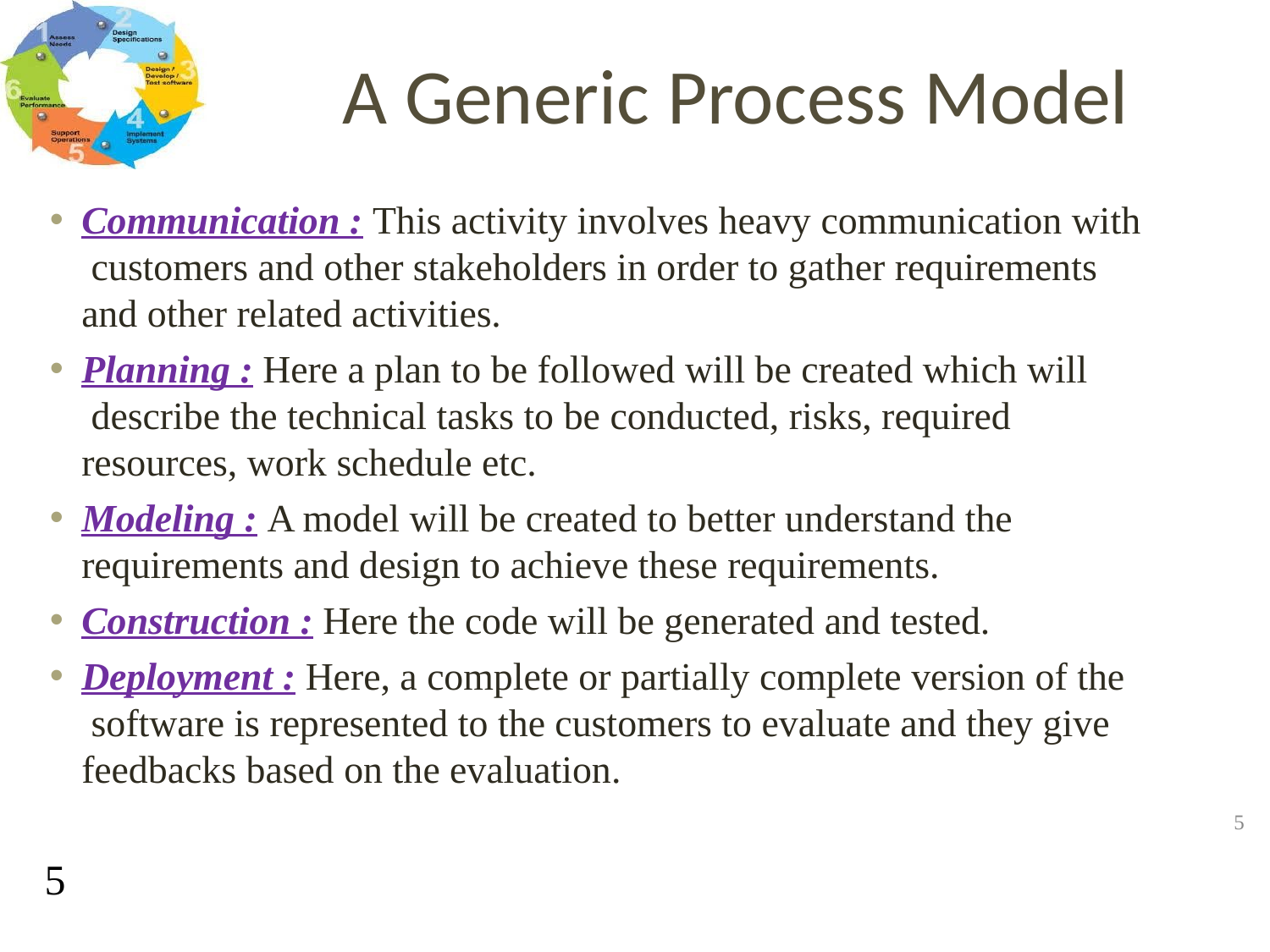

# A Generic Process Model
Communication : This activity involves heavy communication with  customers and other stakeholders in order to gather requirements  and other related activities.
Planning : Here a plan to be followed will be created which will  describe the technical tasks to be conducted, risks, required  resources, work schedule etc.
Modeling : A model will be created to better understand the
requirements and design to achieve these requirements.
Construction : Here the code will be generated and tested.
Deployment : Here, a complete or partially complete version of the  software is represented to the customers to evaluate and they give  feedbacks based on the evaluation.

5